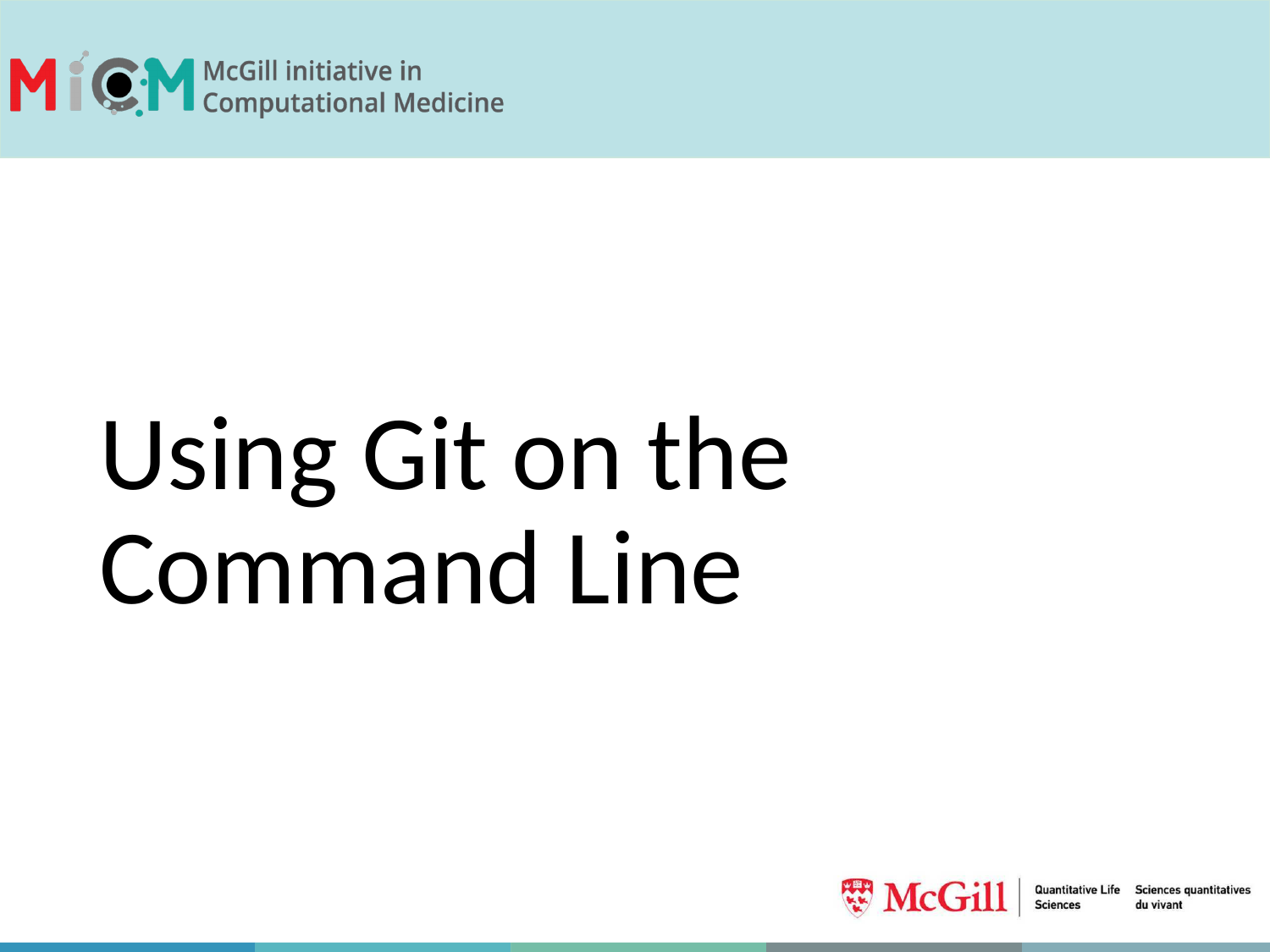

# Using Git on the Command Line